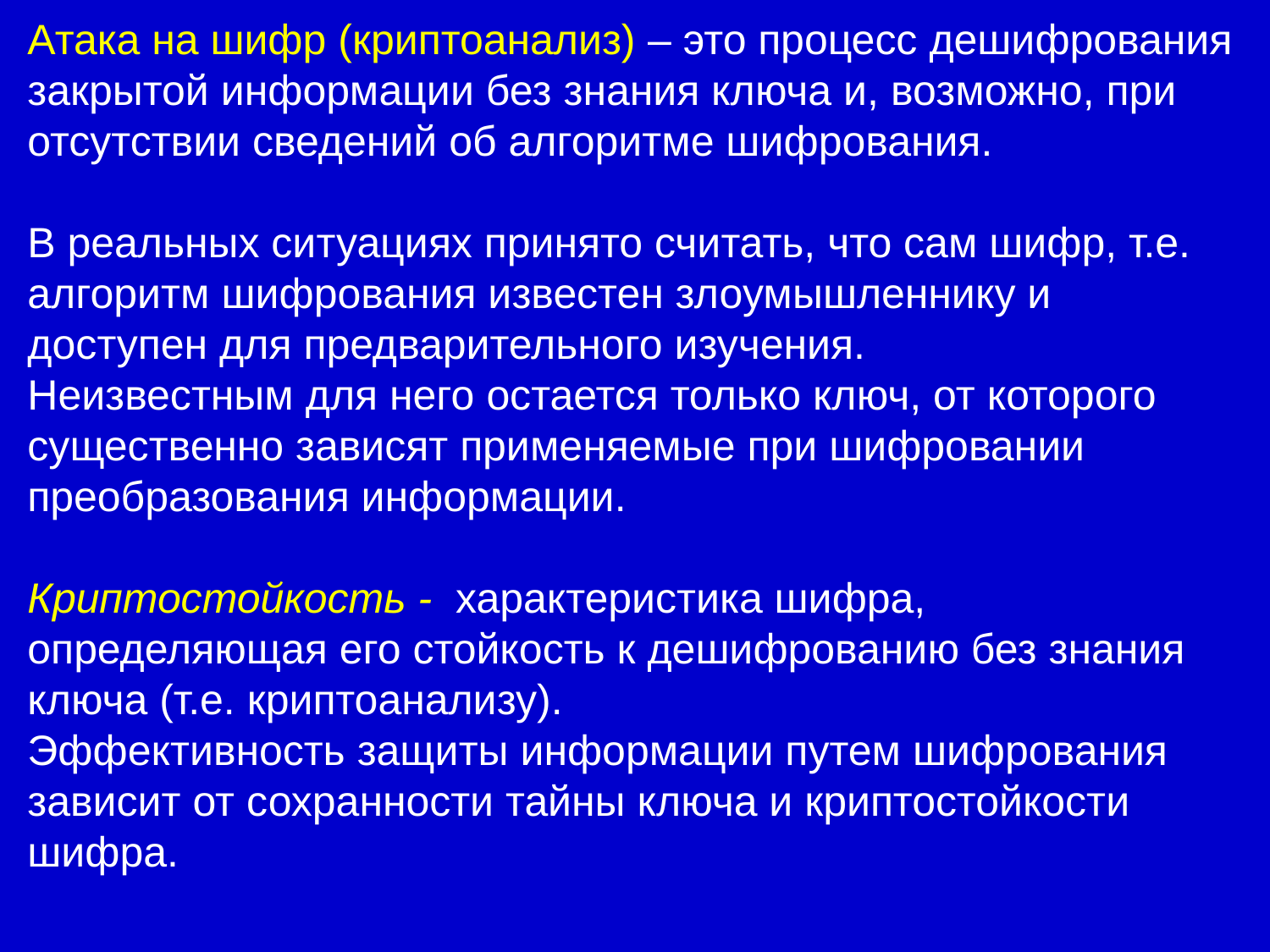

Атака на шифр (криптоанализ) – это процесс дешифрования закрытой информации без знания ключа и, возможно, при отсутствии сведений об алгоритме шифрования.

В реальных ситуациях принято считать, что сам шифр, т.е. алгоритм шифрования известен злоумышленнику и доступен для предварительного изучения.
Неизвестным для него остается только ключ, от которого существенно зависят применяемые при шифровании преобразования информации.

Криптостойкость -  характеристика шифра, определяющая его стойкость к дешифрованию без знания ключа (т.е. криптоанализу).
Эффективность защиты информации путем шифрования зависит от сохранности тайны ключа и криптостойкости шифра.